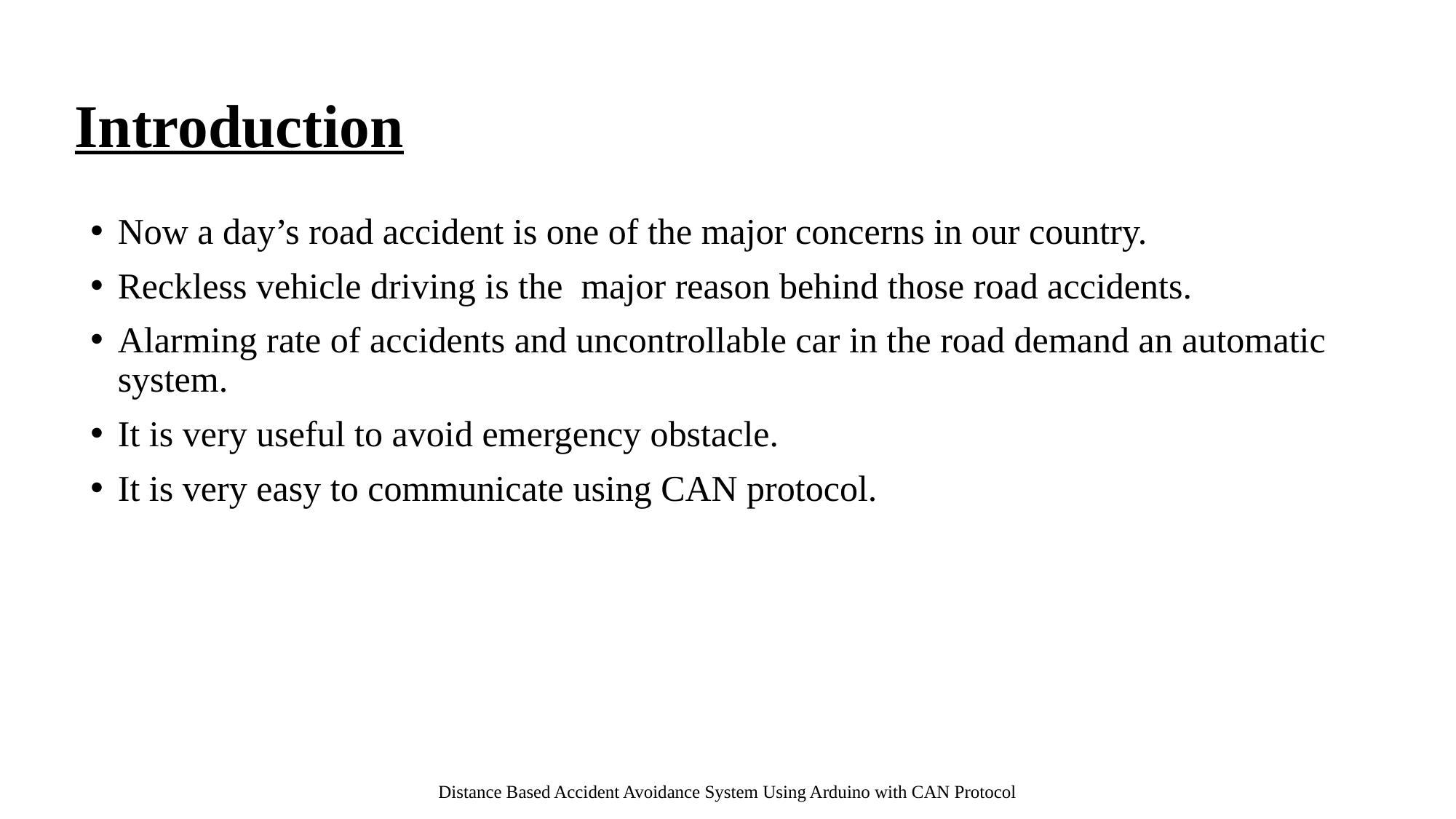

# Introduction
Now a day’s road accident is one of the major concerns in our country.
Reckless vehicle driving is the  major reason behind those road accidents.
Alarming rate of accidents and uncontrollable car in the road demand an automatic system.
It is very useful to avoid emergency obstacle.
It is very easy to communicate using CAN protocol.

 Distance Based Accident Avoidance System Using Arduino with CAN Protocol